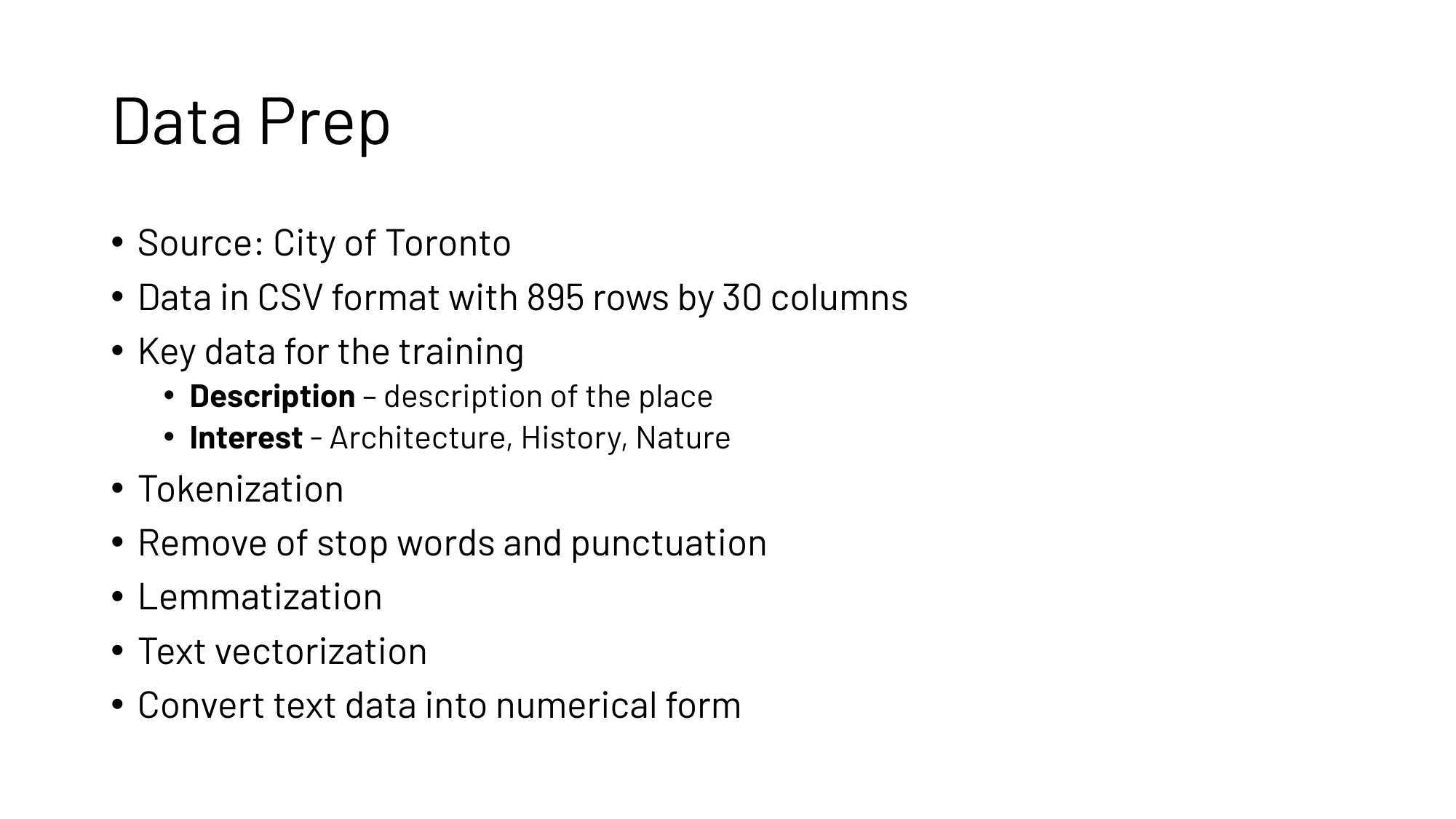

# Data Prep
Source: City of Toronto
Data in CSV format with 895 rows by 30 columns
Key data for the training
Description – description of the place
Interest - Architecture, History, Nature
Tokenization
Remove of stop words and punctuation
Lemmatization
Text vectorization
Convert text data into numerical form